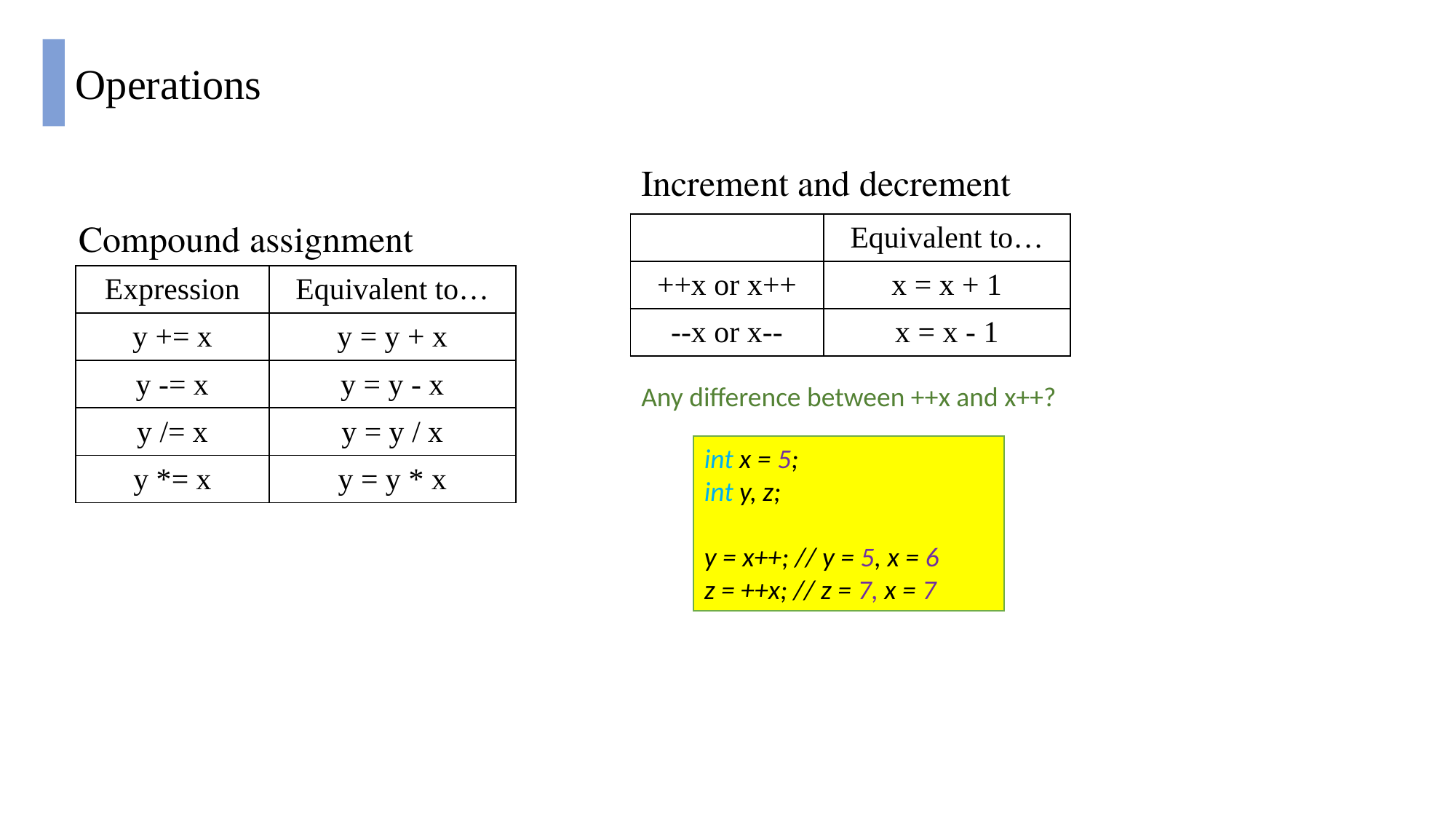

Operations
Increment and decrement
Compound assignment
|  | Equivalent to… |
| --- | --- |
| ++x or x++ | x = x + 1 |
| --x or x-- | x = x - 1 |
| Expression | Equivalent to… |
| --- | --- |
| y += x | y = y + x |
| y -= x | y = y - x |
| y /= x | y = y / x |
| y \*= x | y = y \* x |
Any difference between ++x and x++?
int x = 5;
int y, z;

y = x++; // y = 5, x = 6
z = ++x; // z = 7, x = 7